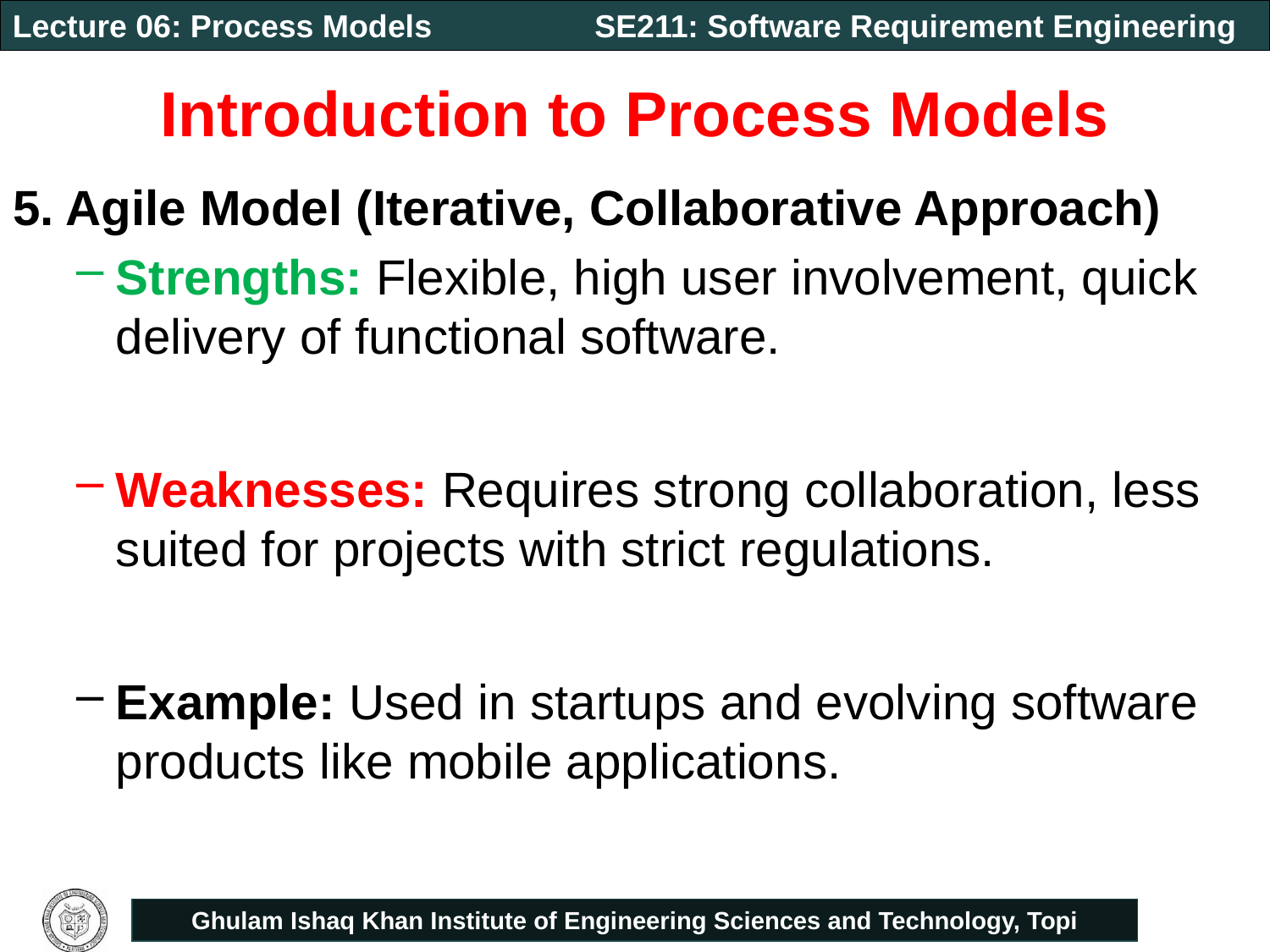

# Introduction to Process Models
5. Agile Model (Iterative, Collaborative Approach)
Strengths: Flexible, high user involvement, quick delivery of functional software.

Weaknesses: Requires strong collaboration, less suited for projects with strict regulations.

Example: Used in startups and evolving software products like mobile applications.